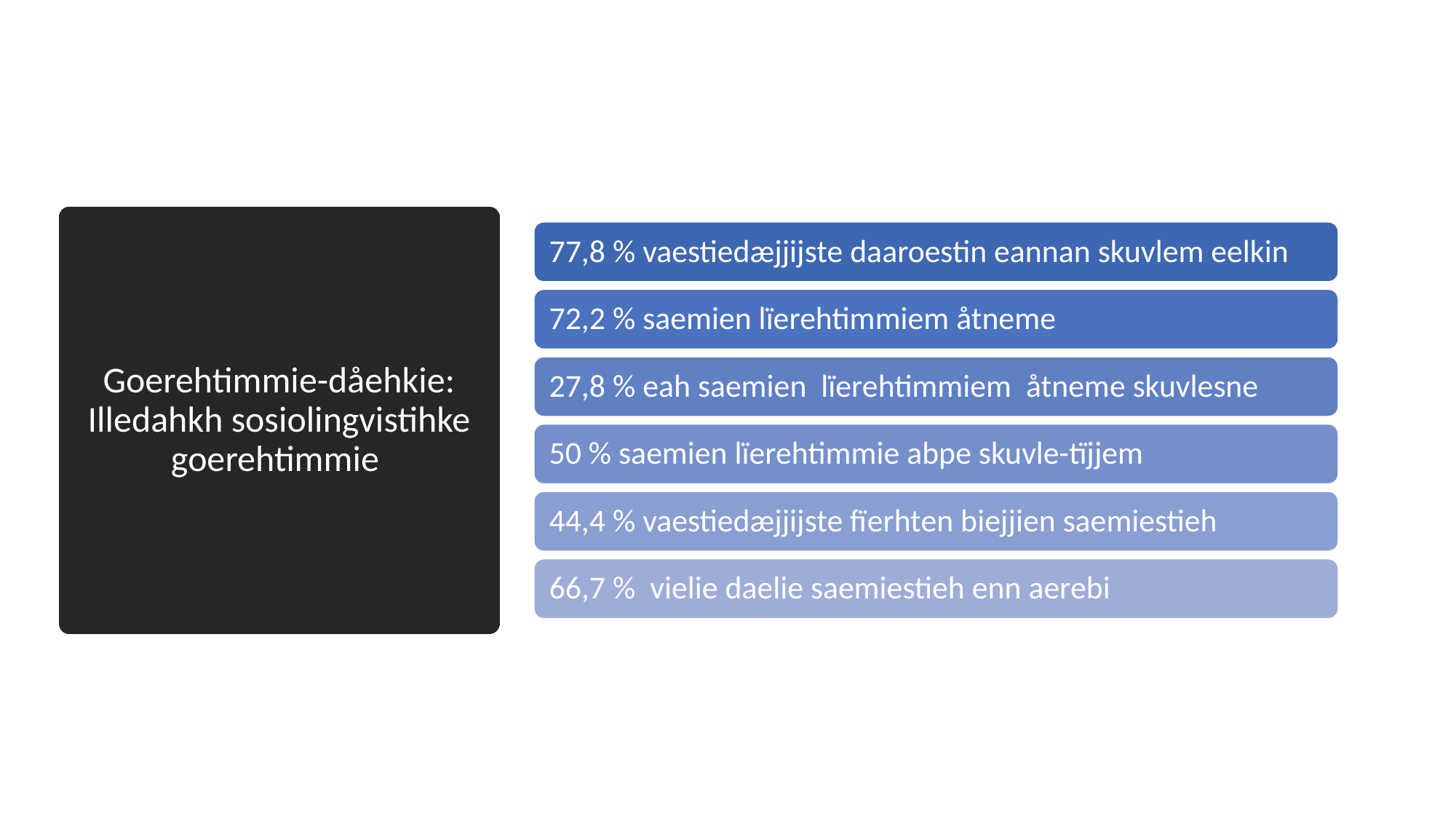

77,8 % vaestiedæjjijste daaroestin eannan skuvlem eelkin
72,2 % saemien lïerehtimmiem åtneme
27,8 % eah saemien  lïerehtimmiem  åtneme skuvlesne
50 % saemien lïerehtimmie abpe skuvle-tïjjem
44,4 % vaestiedæjjijste fïerhten biejjien saemiestieh
66,7 %  vielie daelie saemiestieh enn aerebi
# Goerehtimmie-dåehkie: Illedahkh sosiolingvistihke goerehtimmie